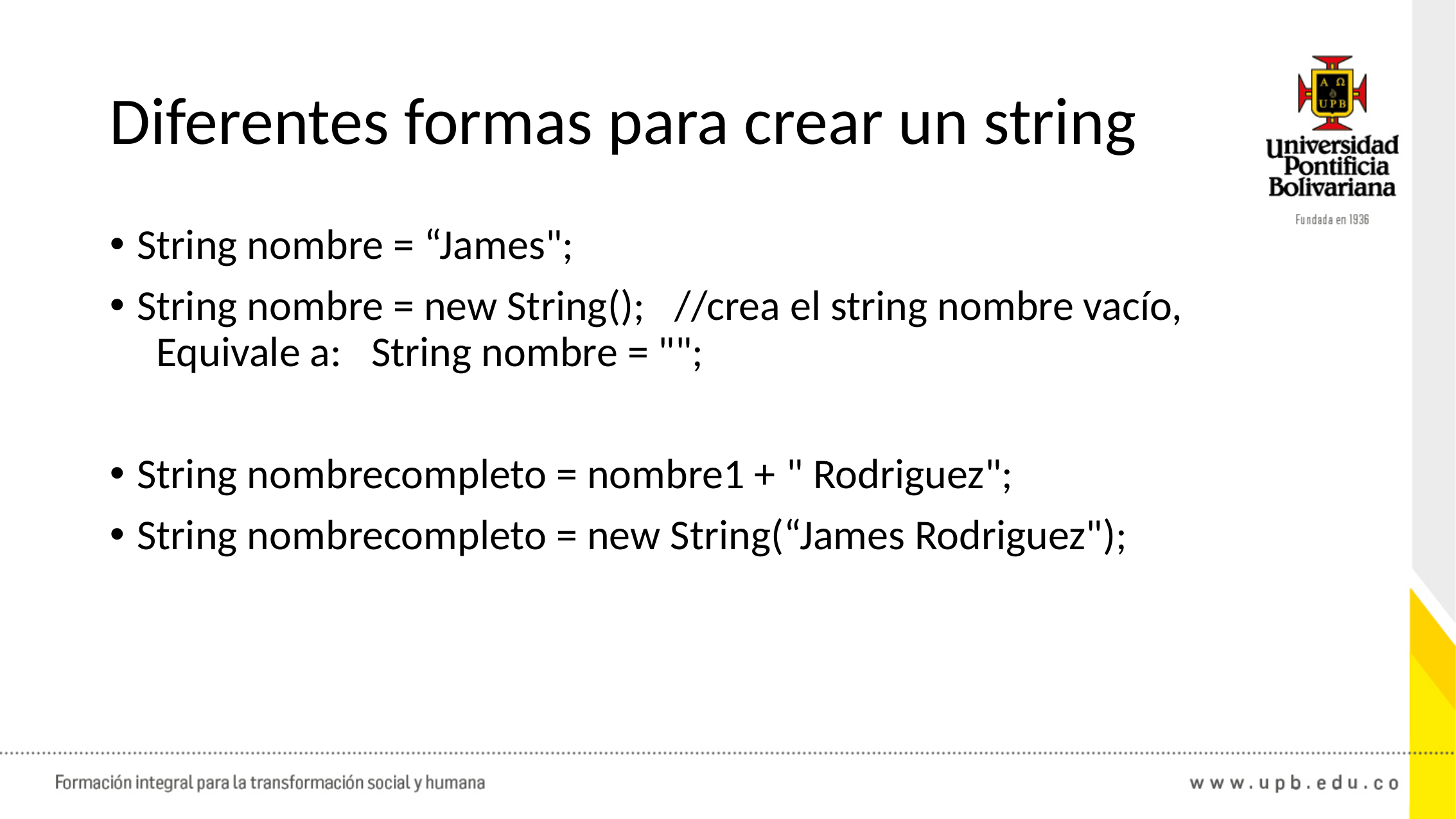

# Diferentes formas para crear un string
String nombre = “James";
String nombre = new String();   //crea el string nombre vacío,   Equivale a:   String nombre = "";

String nombrecompleto = nombre1 + " Rodriguez";
String nombrecompleto = new String(“James Rodriguez");